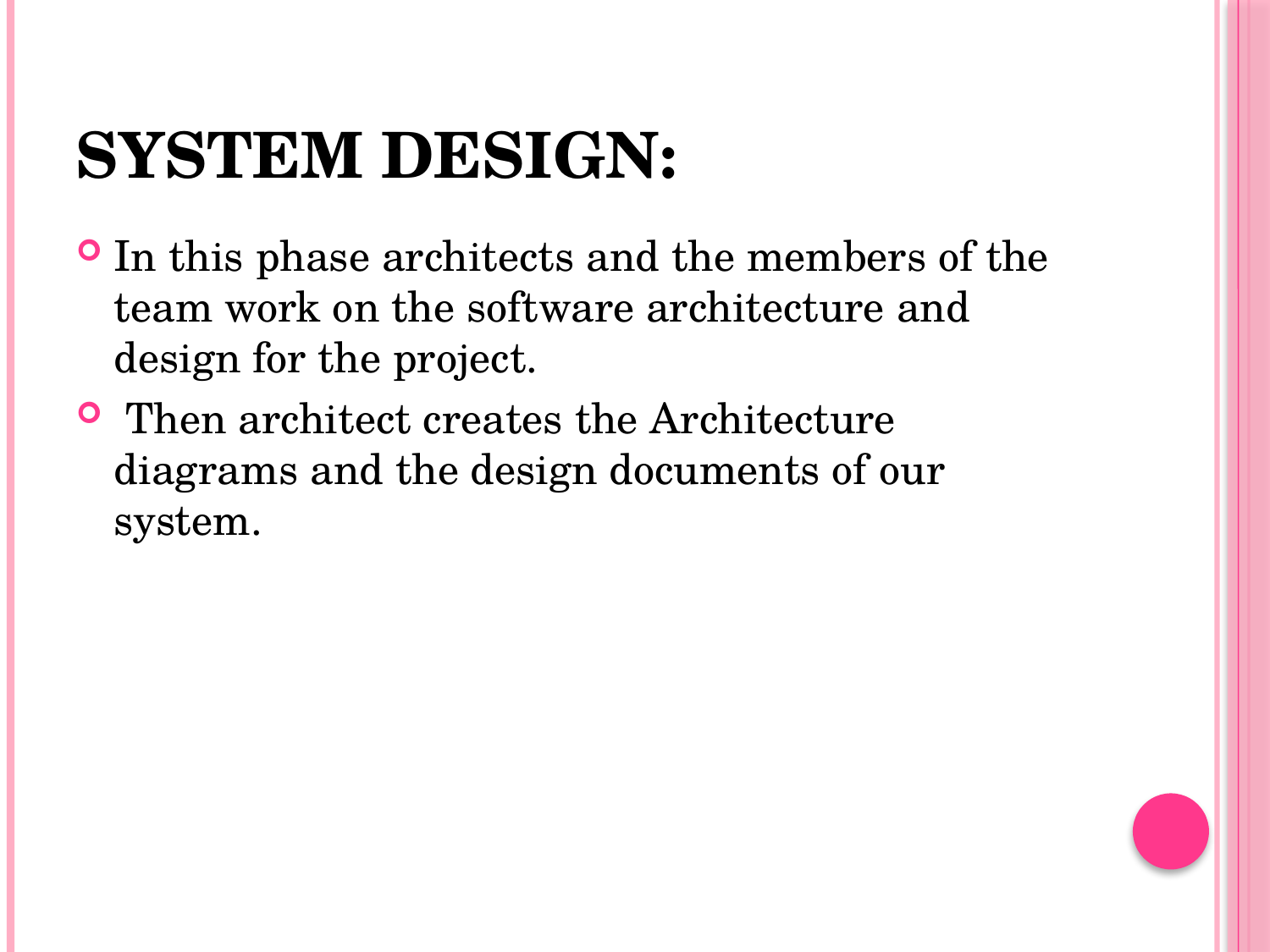

# System Design:
In this phase architects and the members of the team work on the software architecture and design for the project.
 Then architect creates the Architecture diagrams and the design documents of our system.